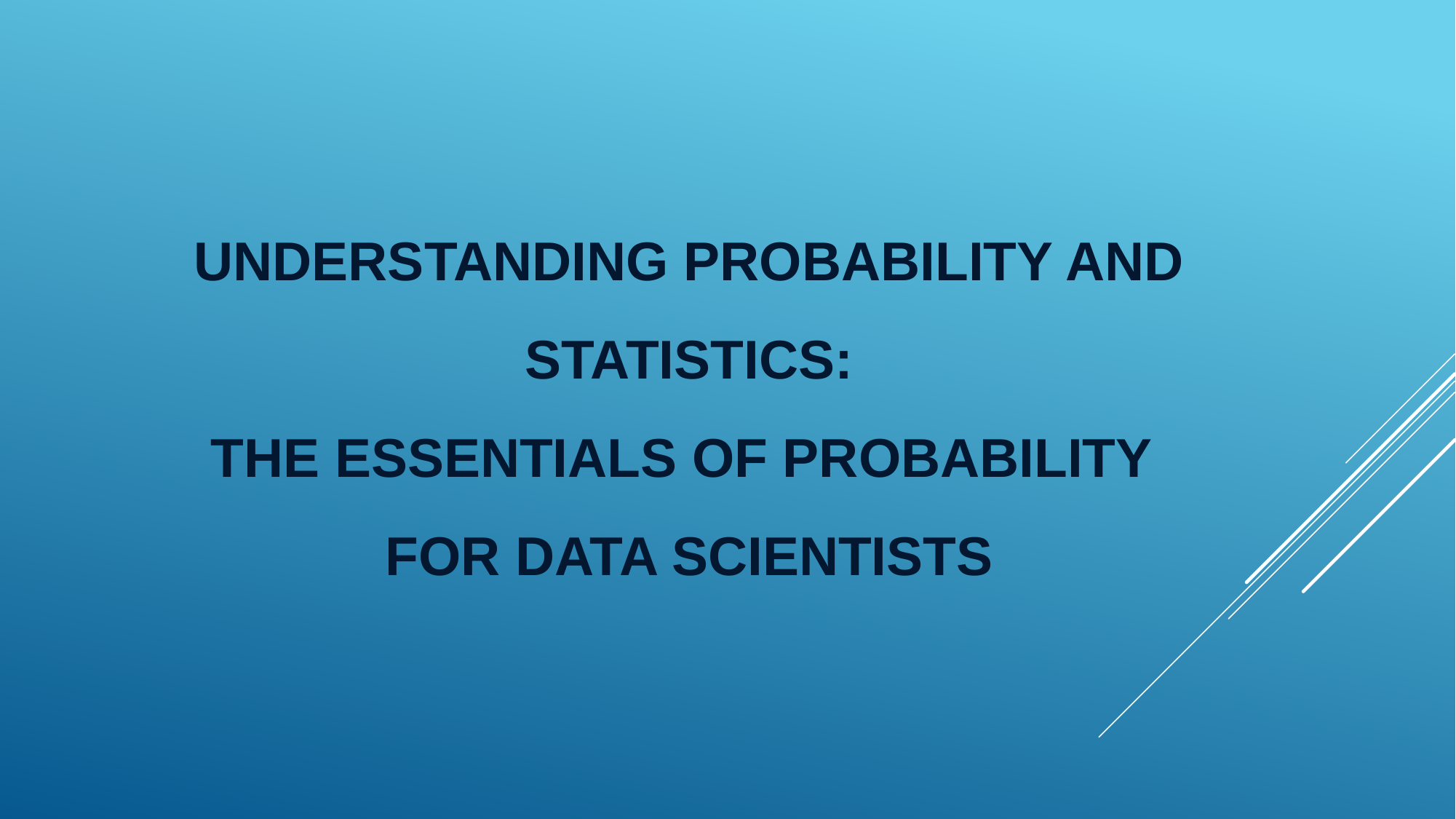

# Understanding Probability And Statistics: The Essentials Of Probability For Data Scientists